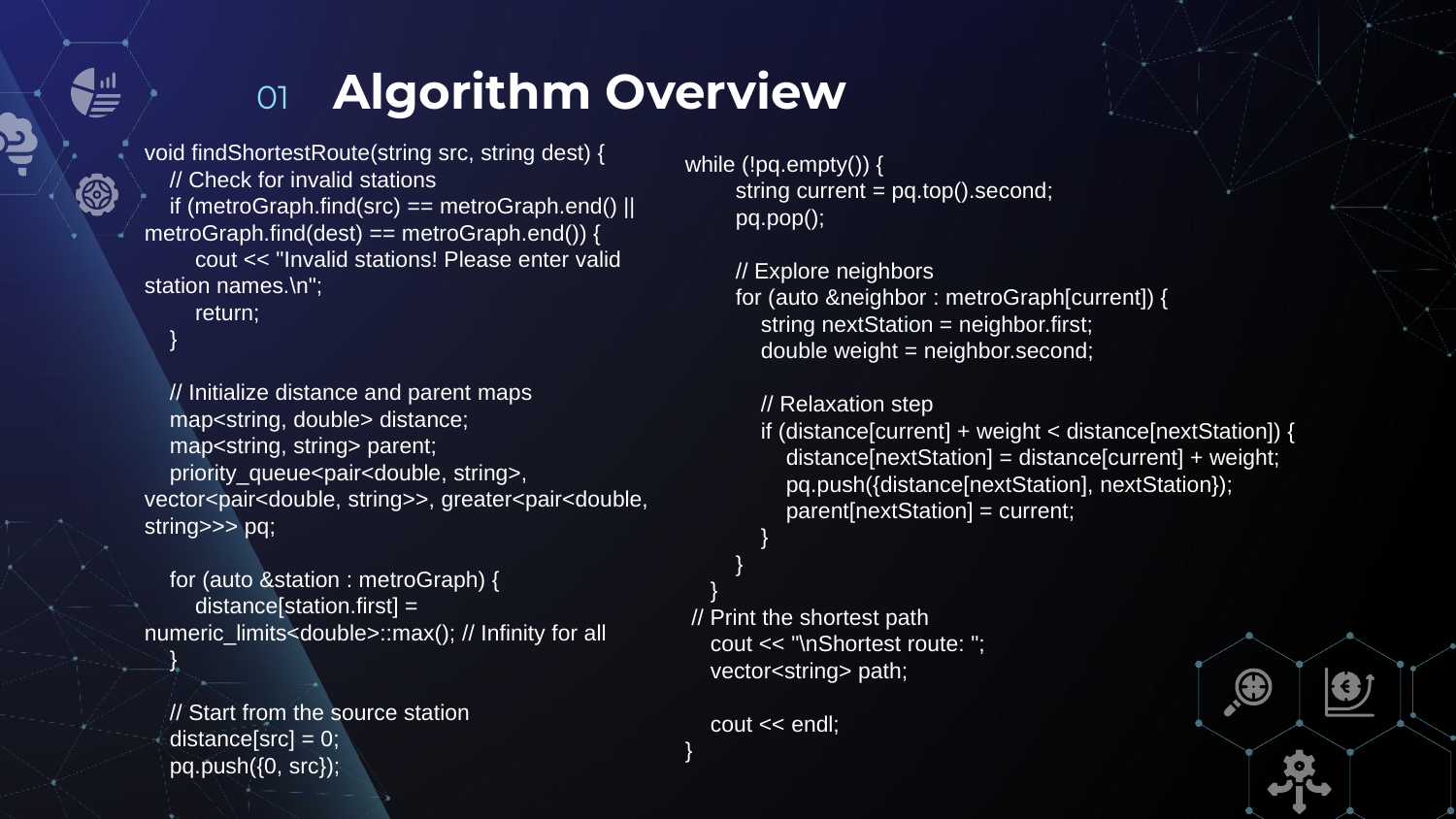

01
# Algorithm Overview
void findShortestRoute(string src, string dest) {
    // Check for invalid stations
    if (metroGraph.find(src) == metroGraph.end() || metroGraph.find(dest) == metroGraph.end()) {
        cout << "Invalid stations! Please enter valid station names.\n";
        return;
    }

    // Initialize distance and parent maps
    map<string, double> distance;
    map<string, string> parent;
    priority_queue<pair<double, string>, vector<pair<double, string>>, greater<pair<double, string>>> pq;

    for (auto &station : metroGraph) {
        distance[station.first] = numeric_limits<double>::max(); // Infinity for all
    }

    // Start from the source station
    distance[src] = 0;
    pq.push({0, src});

while (!pq.empty()) {
        string current = pq.top().second;
        pq.pop();

        // Explore neighbors
        for (auto &neighbor : metroGraph[current]) {
            string nextStation = neighbor.first;
            double weight = neighbor.second;

            // Relaxation step
            if (distance[current] + weight < distance[nextStation]) {
                distance[nextStation] = distance[current] + weight;
                pq.push({distance[nextStation], nextStation});
                parent[nextStation] = current;
            }
        }
    }
 // Print the shortest path
    cout << "\nShortest route: ";
    vector<string> path;

    cout << endl;
}